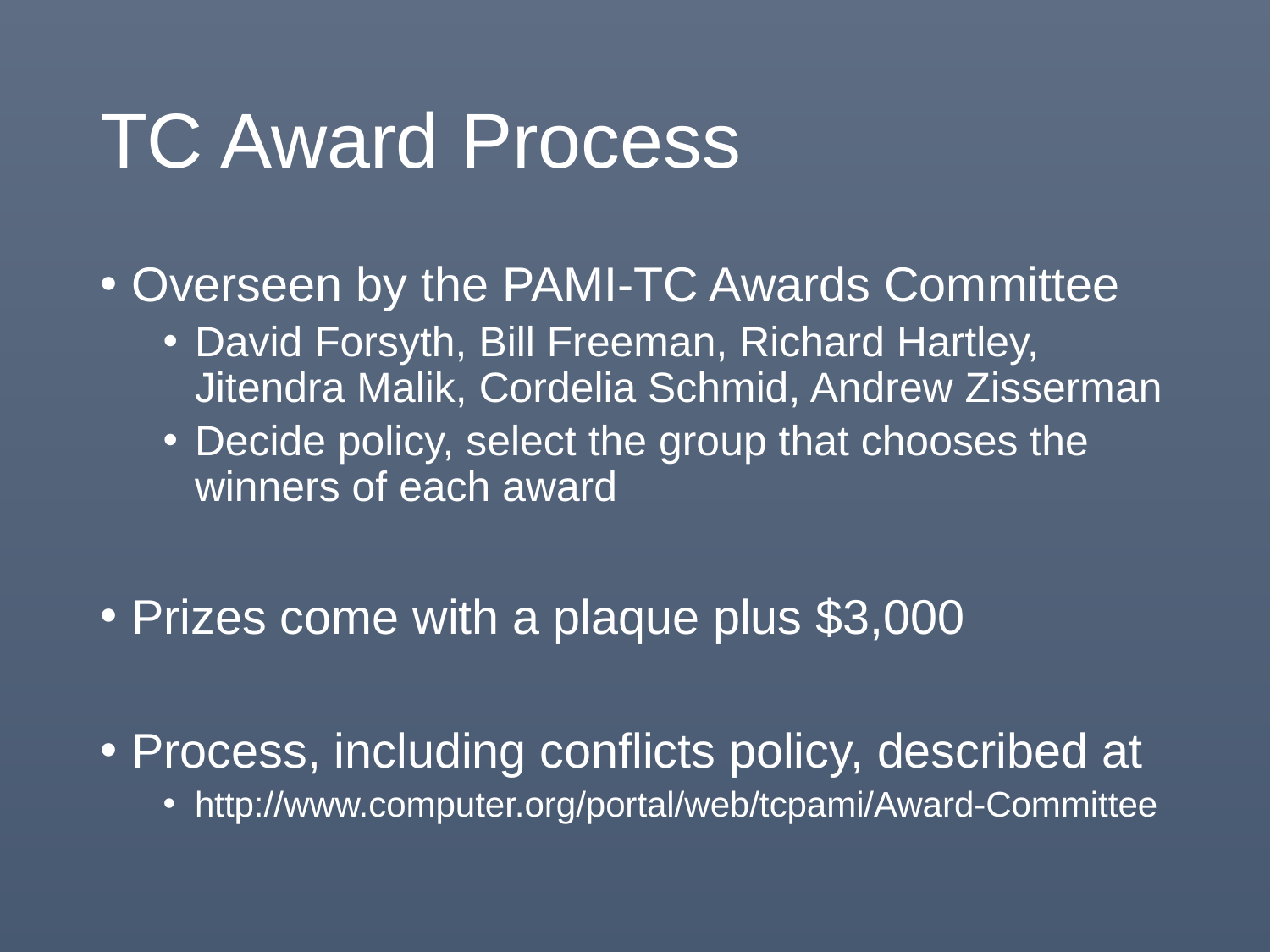

# TC Award Process
Overseen by the PAMI-TC Awards Committee
David Forsyth, Bill Freeman, Richard Hartley, Jitendra Malik, Cordelia Schmid, Andrew Zisserman
Decide policy, select the group that chooses the winners of each award

Prizes come with a plaque plus $3,000

Process, including conflicts policy, described at
http://www.computer.org/portal/web/tcpami/Award-Committee